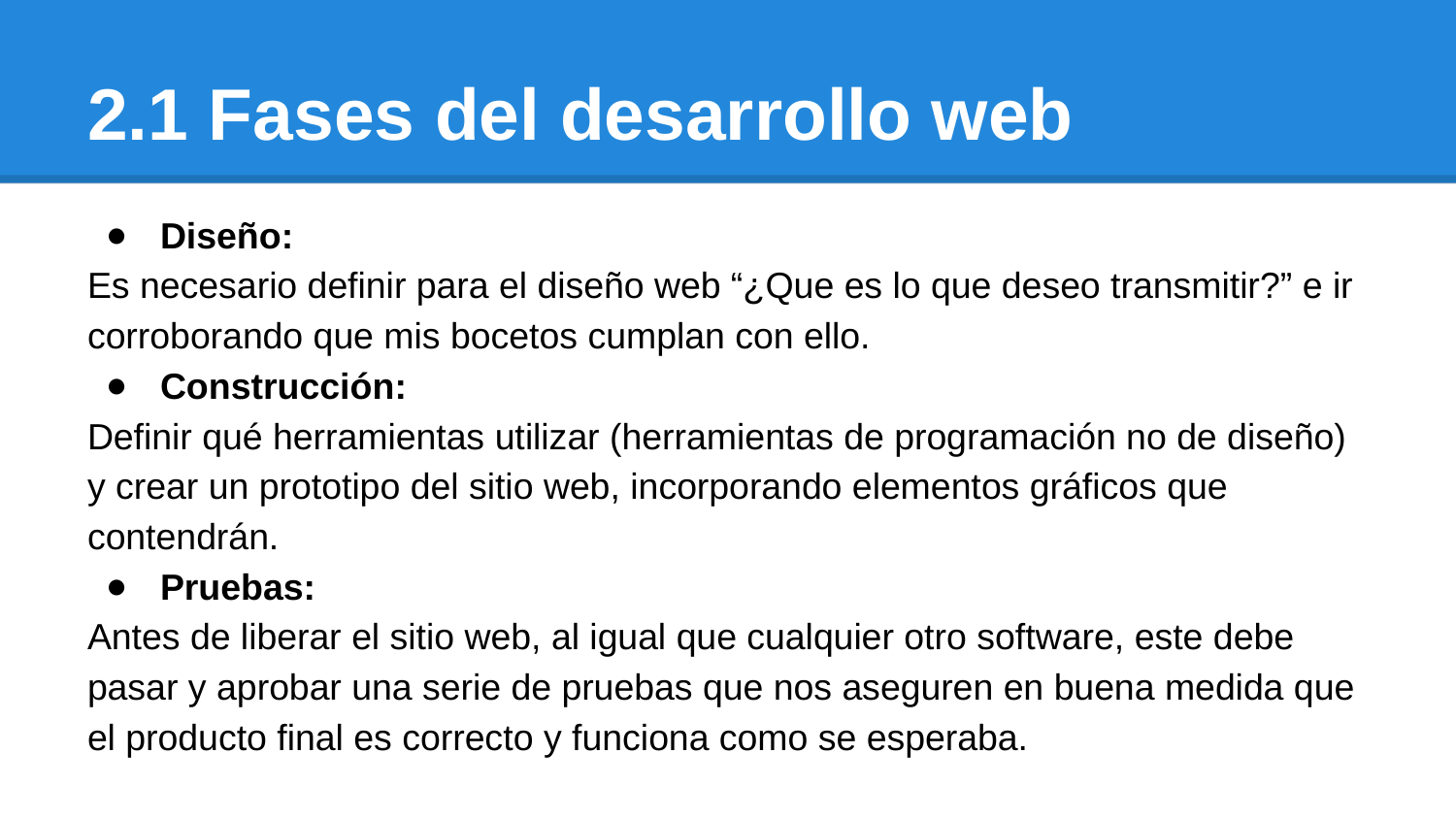

# 2.1 Fases del desarrollo web
Diseño:
Es necesario definir para el diseño web “¿Que es lo que deseo transmitir?” e ir corroborando que mis bocetos cumplan con ello.
Construcción:
Definir qué herramientas utilizar (herramientas de programación no de diseño) y crear un prototipo del sitio web, incorporando elementos gráficos que contendrán.
Pruebas:
Antes de liberar el sitio web, al igual que cualquier otro software, este debe pasar y aprobar una serie de pruebas que nos aseguren en buena medida que el producto final es correcto y funciona como se esperaba.